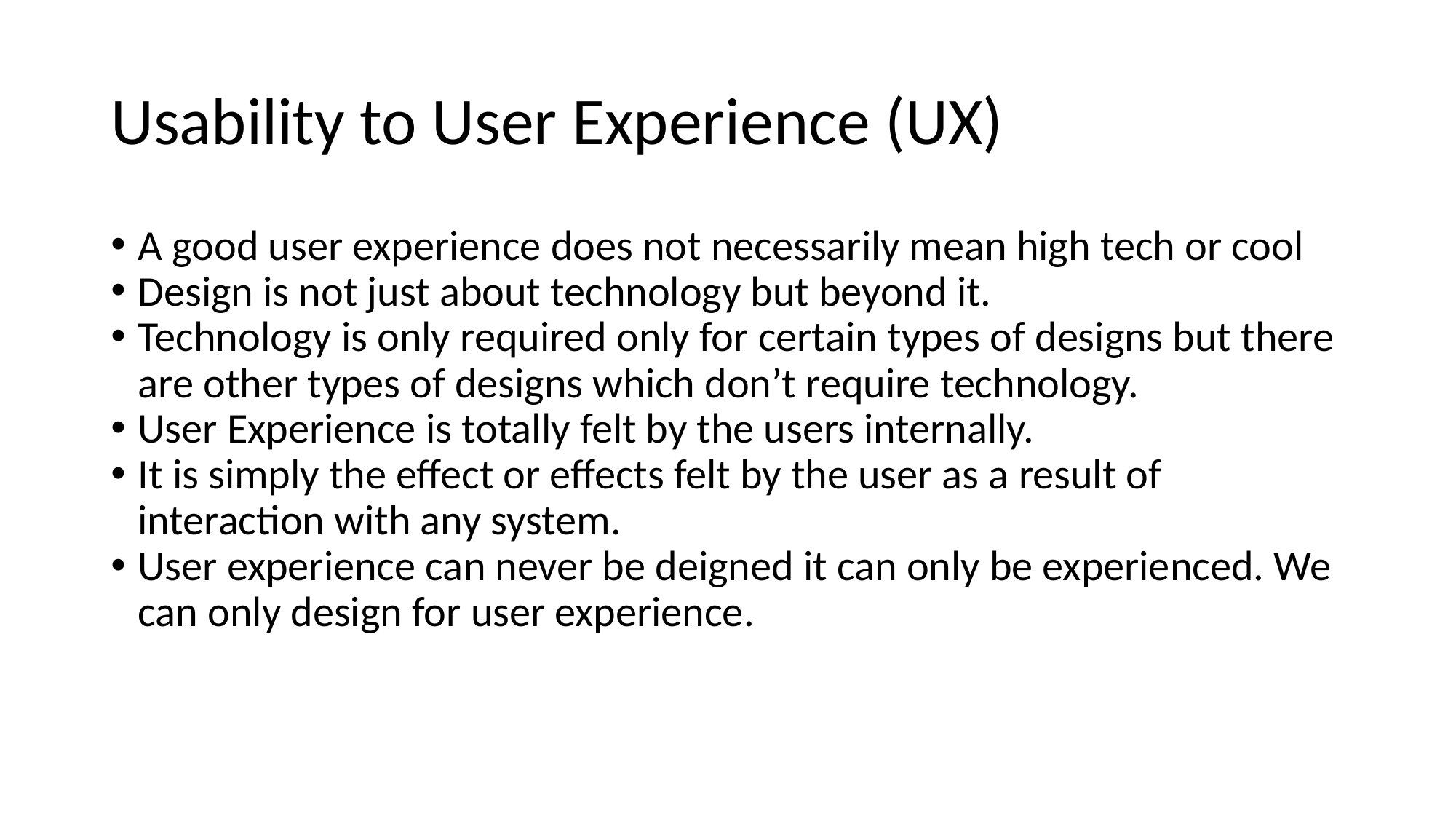

Usability to User Experience (UX)
A good user experience does not necessarily mean high tech or cool
Design is not just about technology but beyond it.
Technology is only required only for certain types of designs but there are other types of designs which don’t require technology.
User Experience is totally felt by the users internally.
It is simply the effect or effects felt by the user as a result of interaction with any system.
User experience can never be deigned it can only be experienced. We can only design for user experience.